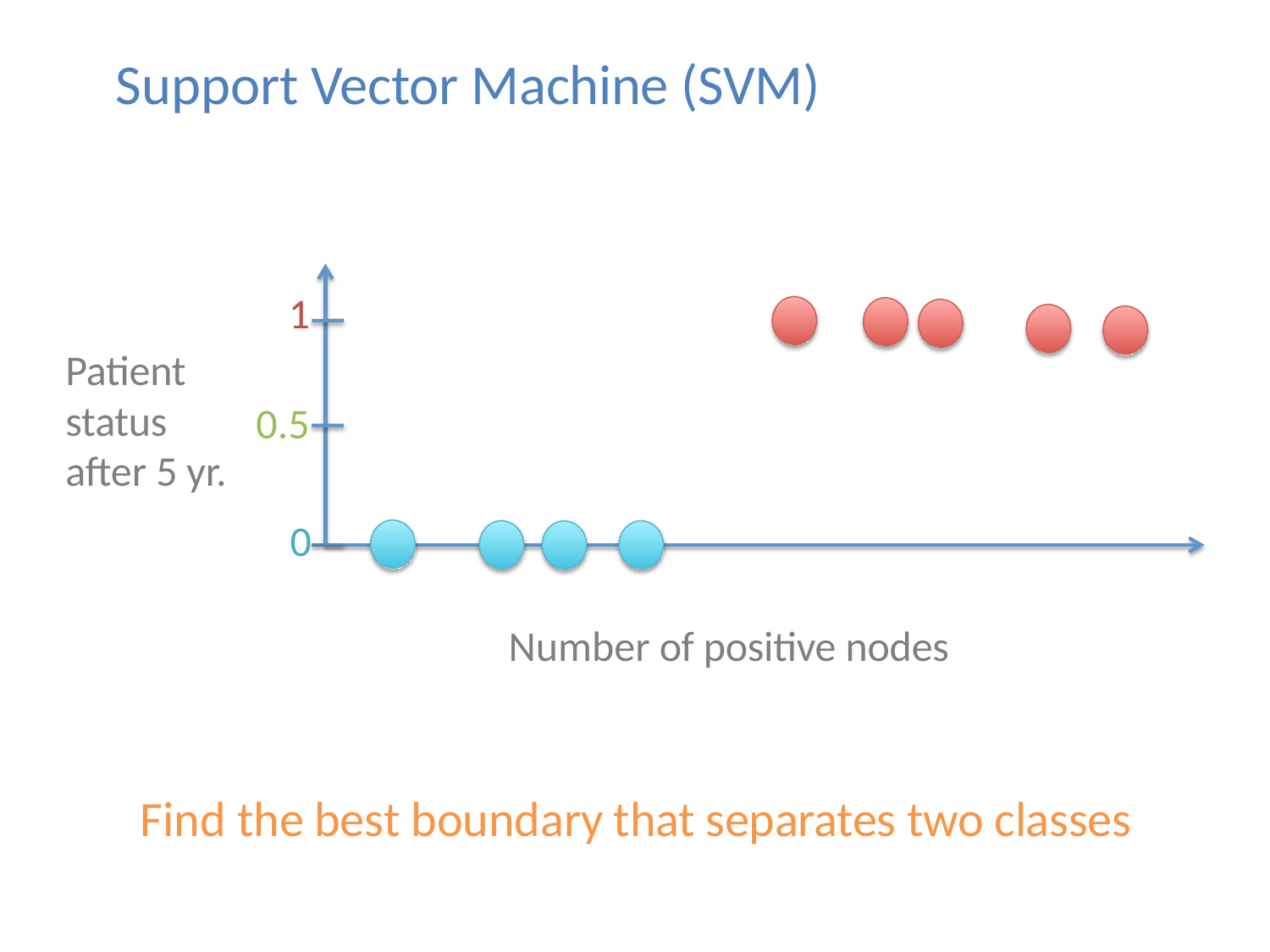

# Support Vector Machine (SVM)
1

Patient status after 5 yr.
0.5

0

Number of positive nodes

Find the best boundary that separates two classes